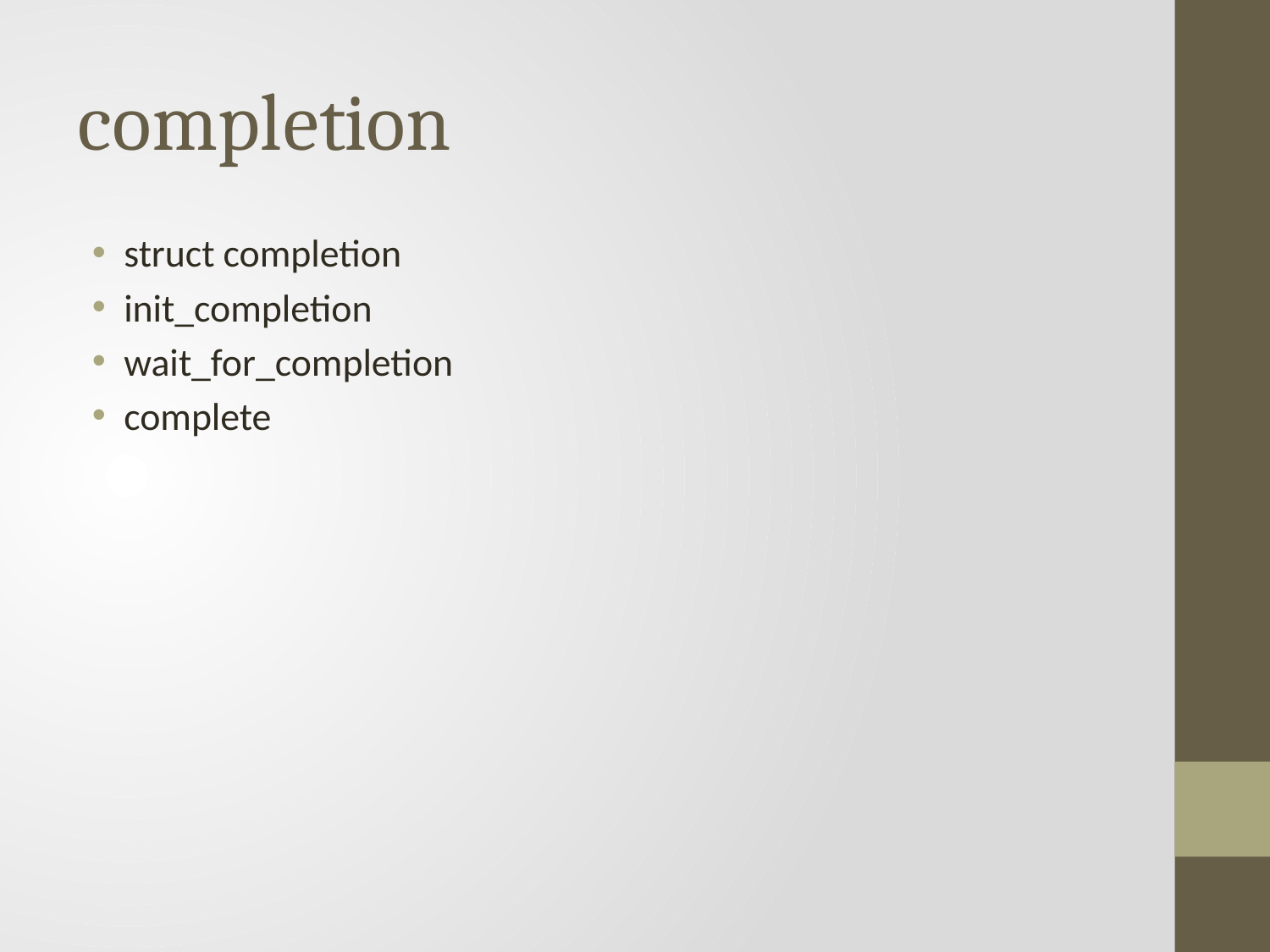

# completion
struct completion
init_completion
wait_for_completion
complete